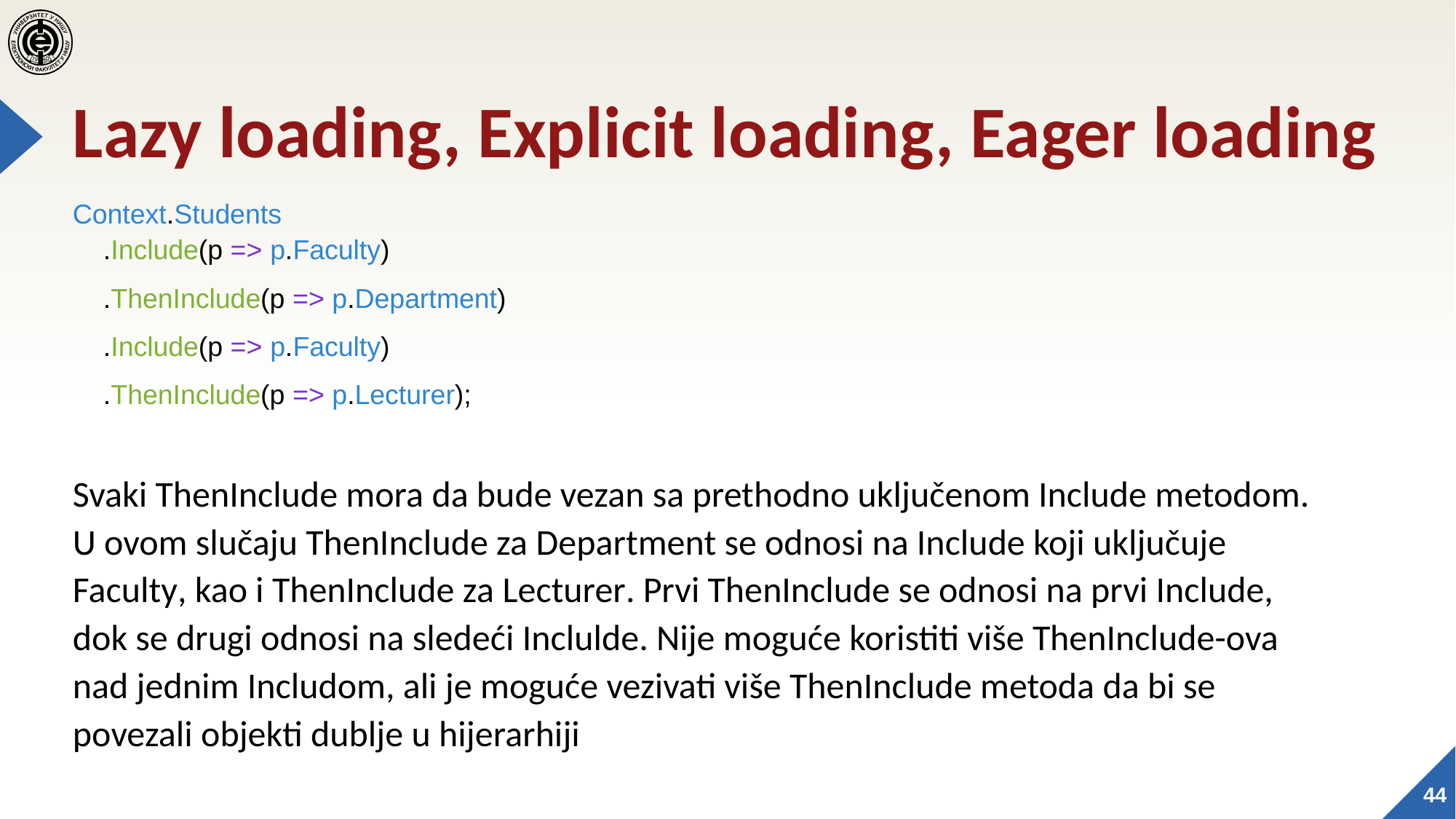

# Lazy loading, Explicit loading, Eager loading
Context.Students
    .Include(p => p.Faculty)
    .ThenInclude(p => p.Department)
    .Include(p => p.Faculty)
    .ThenInclude(p => p.Lecturer);

Svaki ThenInclude mora da bude vezan sa prethodno uključenom Include metodom. U ovom slučaju ThenInclude za Department se odnosi na Include koji uključuje Faculty, kao i ThenInclude za Lecturer. Prvi ThenInclude se odnosi na prvi Include, dok se drugi odnosi na sledeći Inclulde. Nije moguće koristiti više ThenInclude-ova nad jednim Includom, ali je moguće vezivati više ThenInclude metoda da bi se povezali objekti dublje u hijerarhiji
44